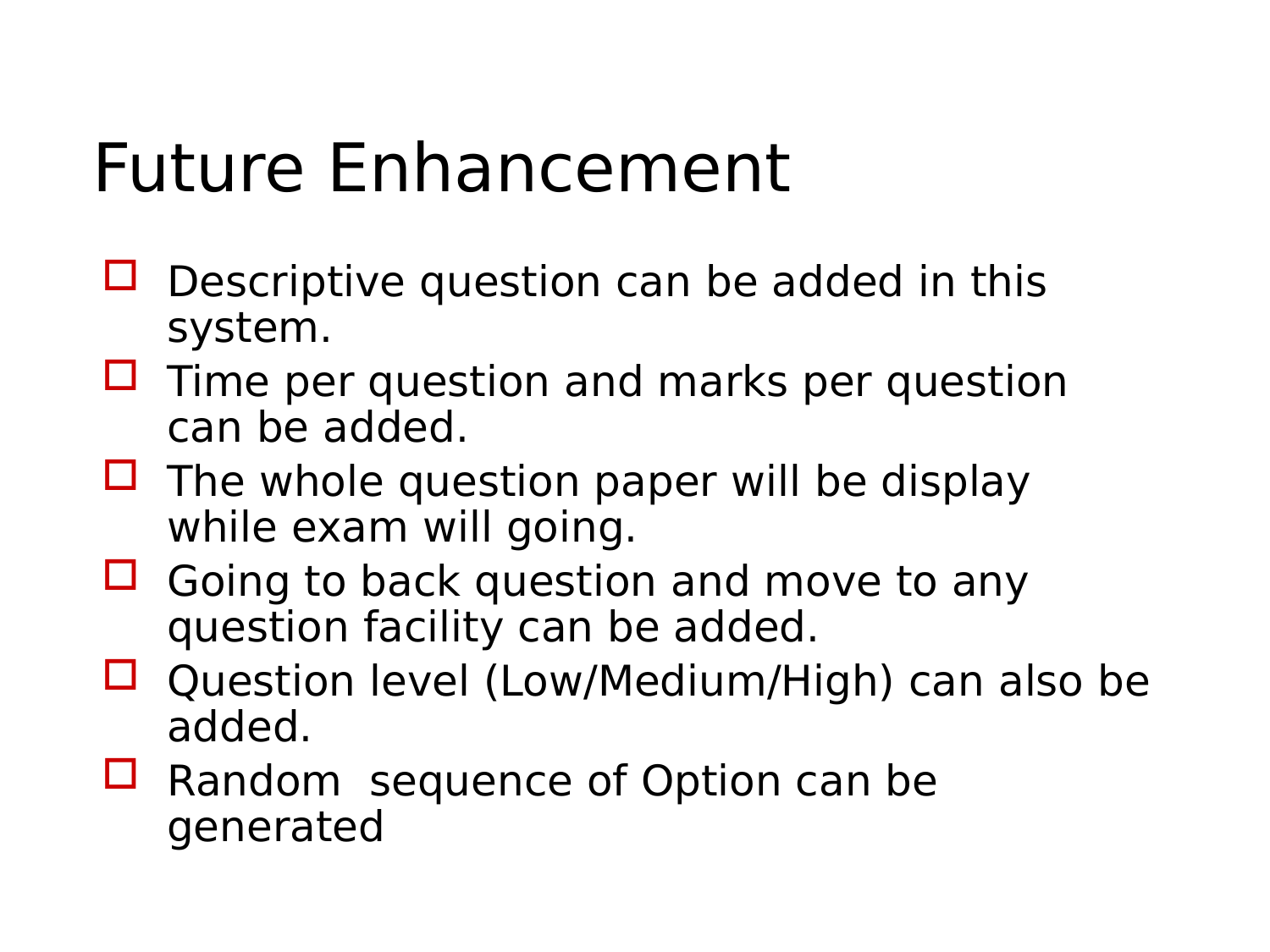

# Future Enhancement
Descriptive question can be added in this system.
Time per question and marks per question can be added.
The whole question paper will be display while exam will going.
Going to back question and move to any question facility can be added.
Question level (Low/Medium/High) can also be added.
Random  sequence of Option can be generated